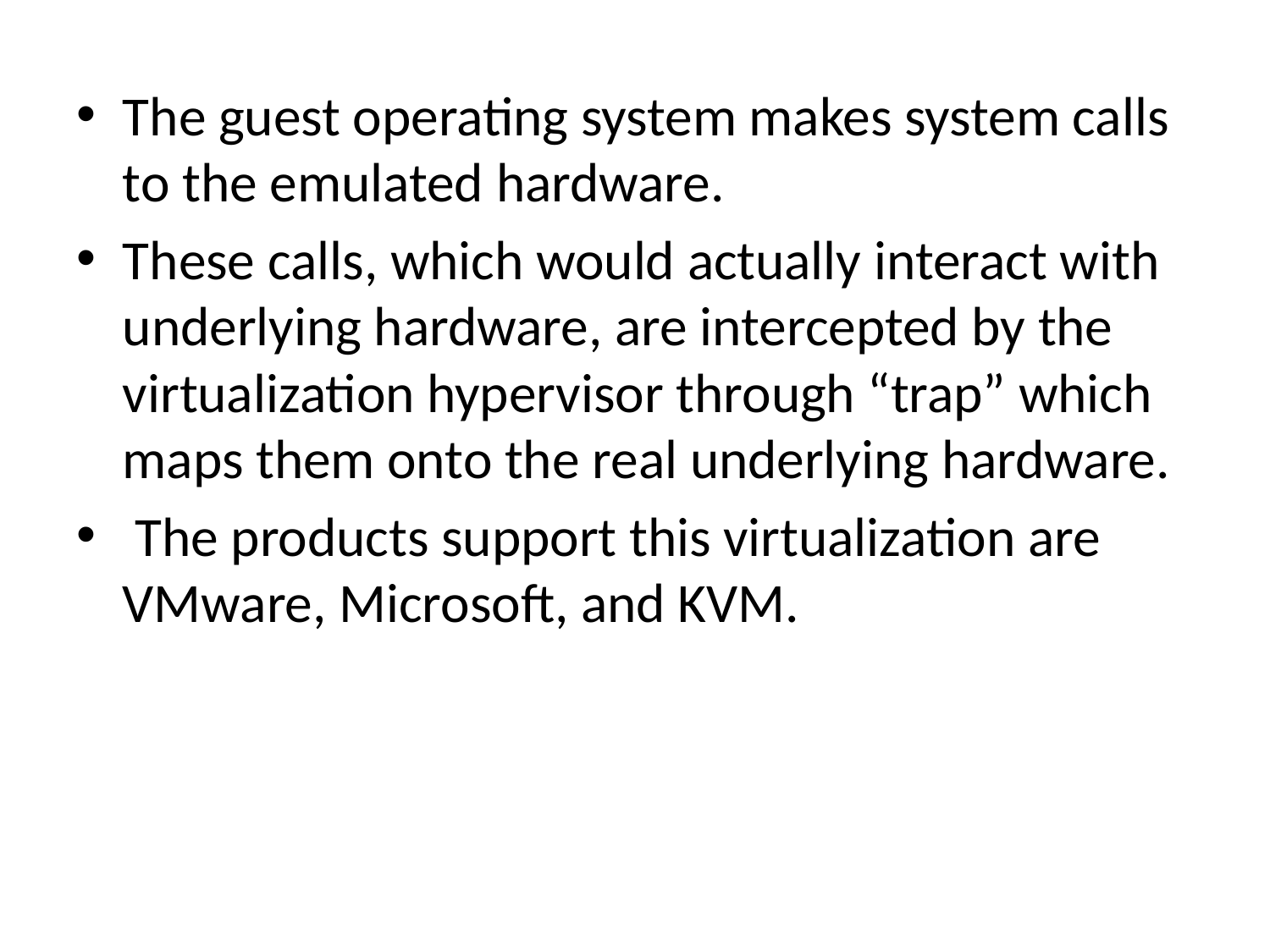

The guest operating system makes system calls to the emulated hardware.
These calls, which would actually interact with underlying hardware, are intercepted by the virtualization hypervisor through “trap” which maps them onto the real underlying hardware.
 The products support this virtualization are VMware, Microsoft, and KVM.